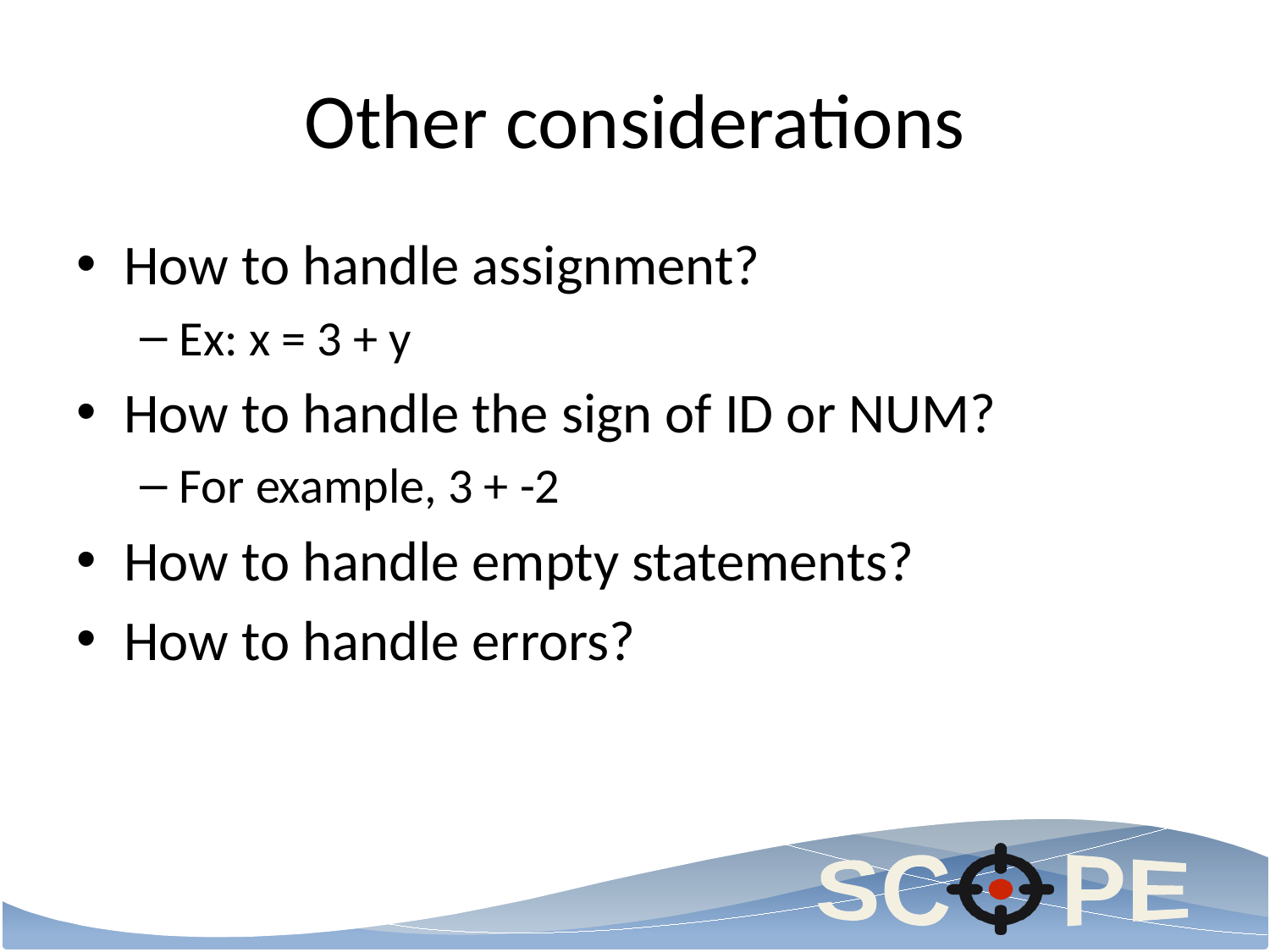

# Other considerations
How to handle assignment?
Ex: x = 3 + y
How to handle the sign of ID or NUM?
For example, 3 + -2
How to handle empty statements?
How to handle errors?